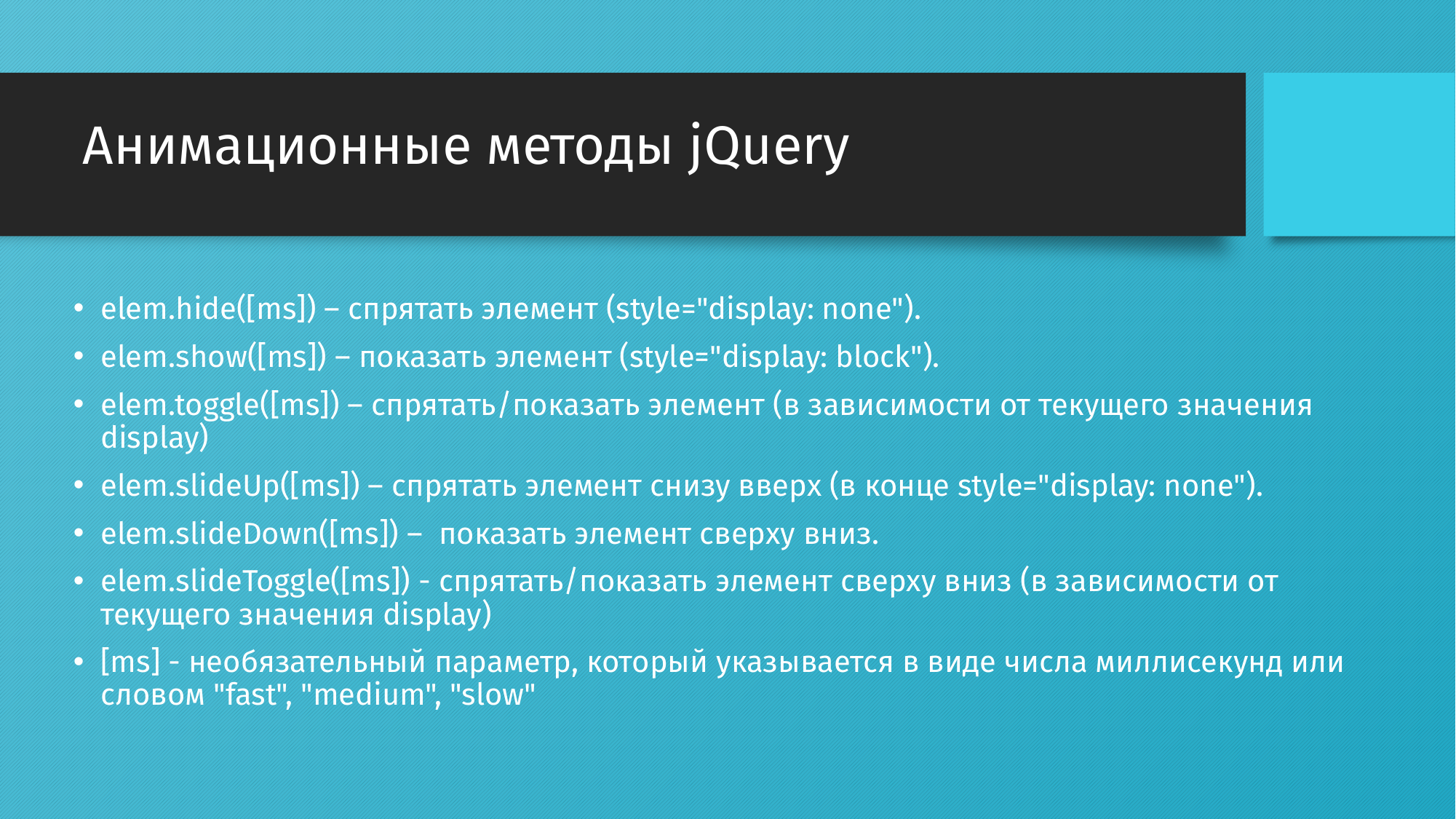

# Анимационные методы jQuery
elem.hide([ms]) – спрятать элемент (style="display: none").
elem.show([ms]) – показать элемент (style="display: block").
elem.toggle([ms]) – спрятать/показать элемент (в зависимости от текущего значения display)
elem.slideUp([ms]) – спрятать элемент снизу вверх (в конце style="display: none").
elem.slideDown([ms]) –  показать элемент сверху вниз.
elem.slideToggle([ms]) - спрятать/показать элемент сверху вниз (в зависимости от текущего значения display)
[ms] - необязательный параметр, который указывается в виде числа миллисекунд или словом "fast", "medium", "slow"